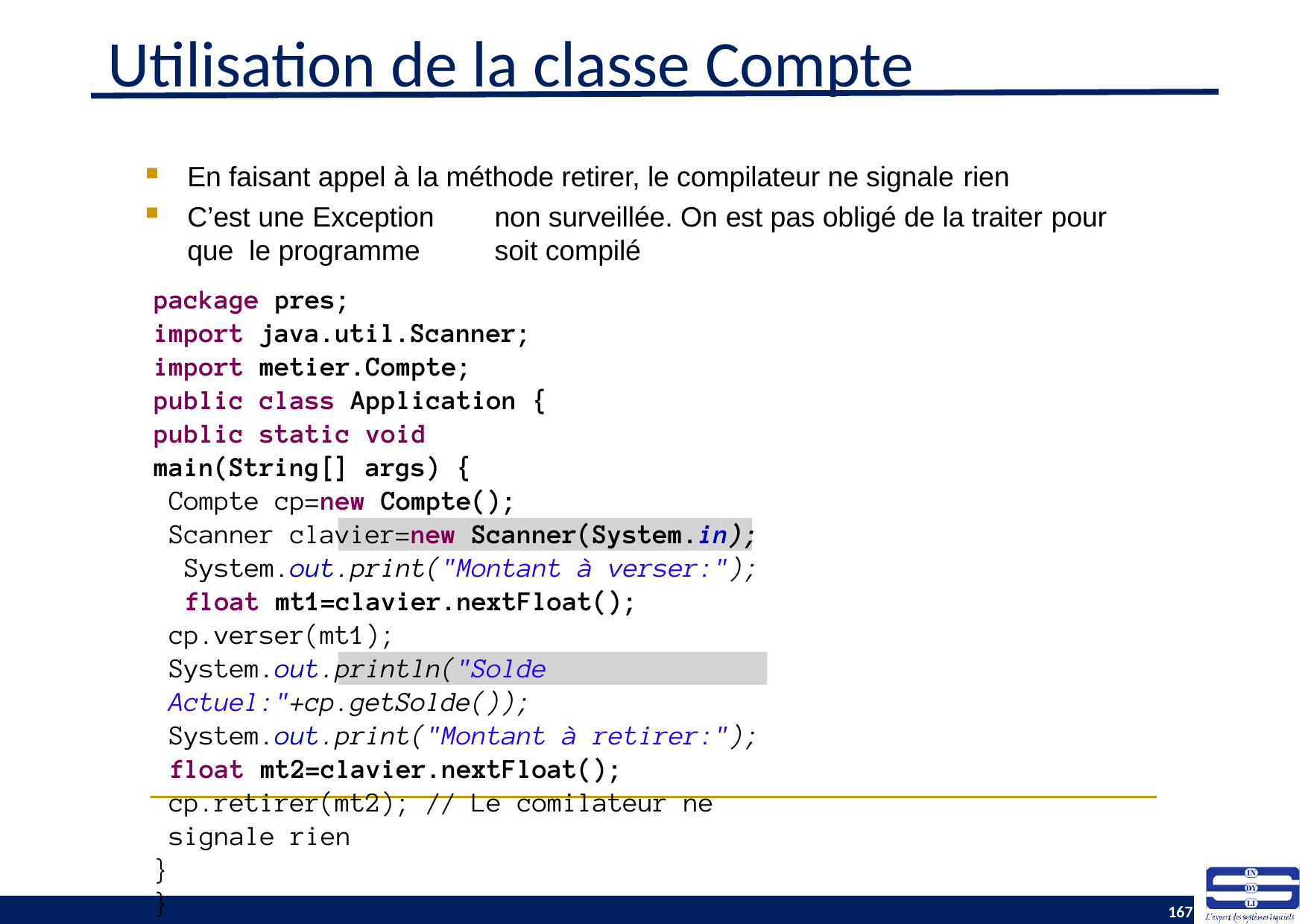

# Utilisation de la classe Compte
En faisant appel à la méthode retirer, le compilateur ne signale rien
C’est une Exception	non surveillée. On est pas obligé de la traiter pour que  le programme	soit compilé
package pres;
import java.util.Scanner;  import metier.Compte;  public class Application {
public static void main(String[] args) {
Compte cp=new Compte();
Scanner clavier=new Scanner(System.in);  System.out.print("Montant à verser:");  float mt1=clavier.nextFloat();  cp.verser(mt1);
System.out.println("Solde Actuel:"+cp.getSolde());
System.out.print("Montant à retirer:");
float mt2=clavier.nextFloat();
cp.retirer(mt2); // Le comilateur ne signale rien
}
}

167